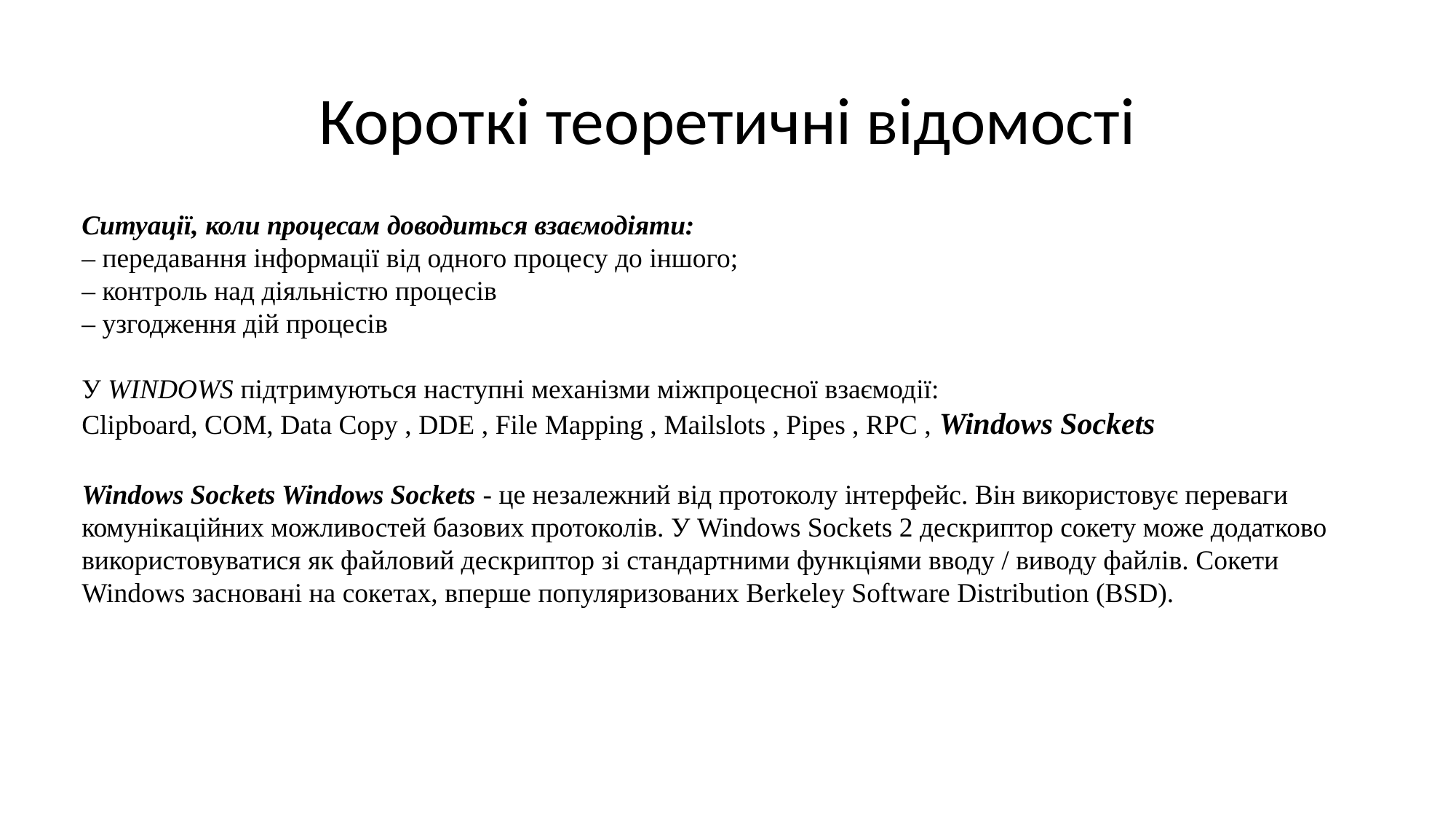

# Короткі теоретичні відомості
Ситуації, коли процесам доводиться взаємодіяти:
– передавання інформації від одного процесу до іншого;
– контроль над діяльністю процесів
– узгодження дій процесів

У WINDOWS підтримуються наступні механізми міжпроцесної взаємодії:
Clipboard, COM, Data Copy , DDE , File Mapping , Mailslots , Pipes , RPC , Windows Sockets

Windows Sockets Windows Sockets - це незалежний від протоколу інтерфейс. Він використовує переваги комунікаційних можливостей базових протоколів. У Windows Sockets 2 дескриптор сокету може додатково використовуватися як файловий дескриптор зі стандартними функціями вводу / виводу файлів. Сокети Windows засновані на сокетах, вперше популяризованих Berkeley Software Distribution (BSD).